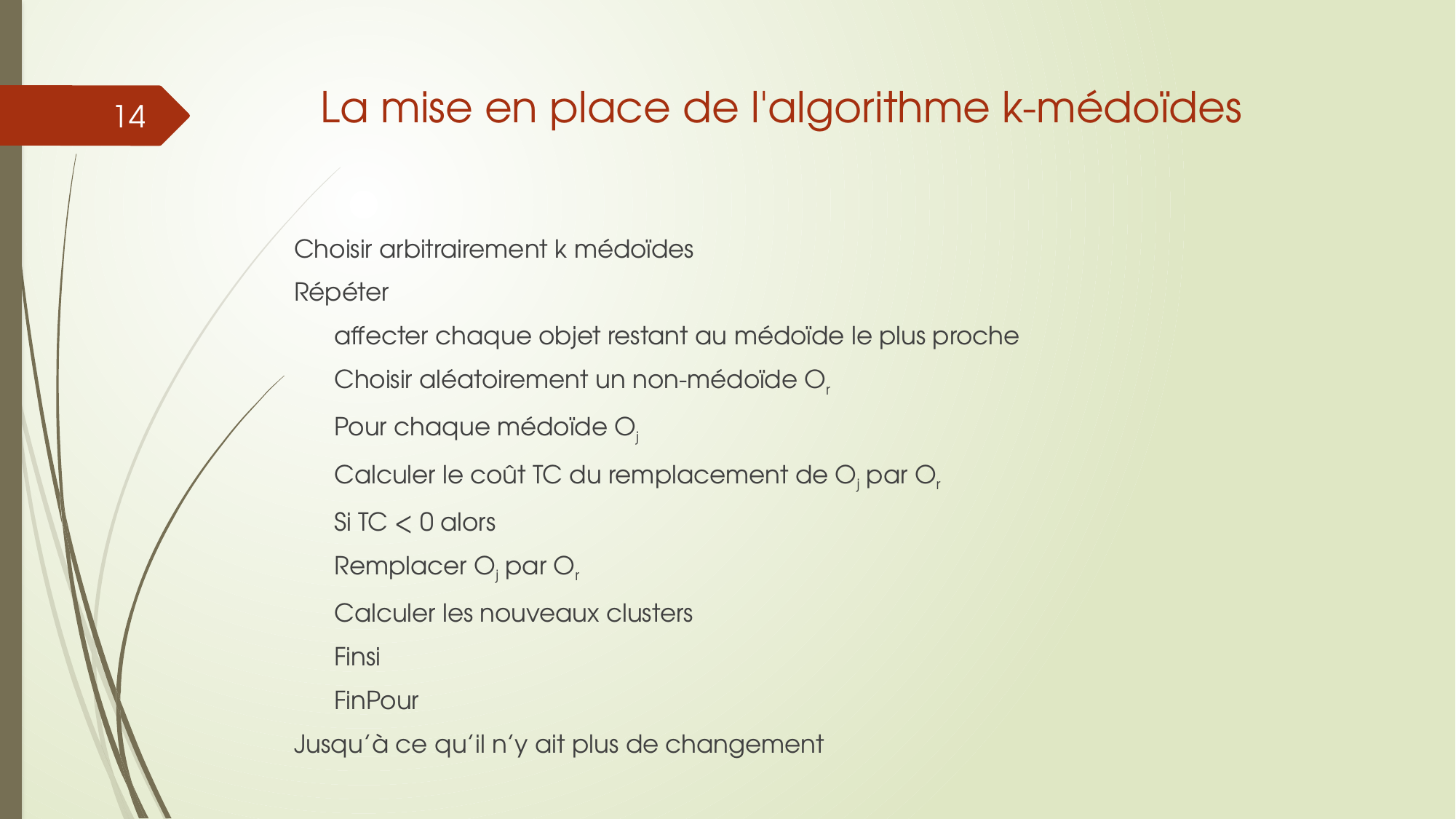

# La mise en place de l'algorithme k-médoïdes
14
Choisir arbitrairement k médoïdes
Répéter
	affecter chaque objet restant au médoïde le plus proche
	Choisir aléatoirement un non-médoïde Or
	Pour chaque médoïde Oj
		Calculer le coût TC du remplacement de Oj par Or
		Si TC < 0 alors
			Remplacer Oj par Or
			Calculer les nouveaux clusters
		Finsi
	FinPour
Jusqu’à ce qu’il n’y ait plus de changement